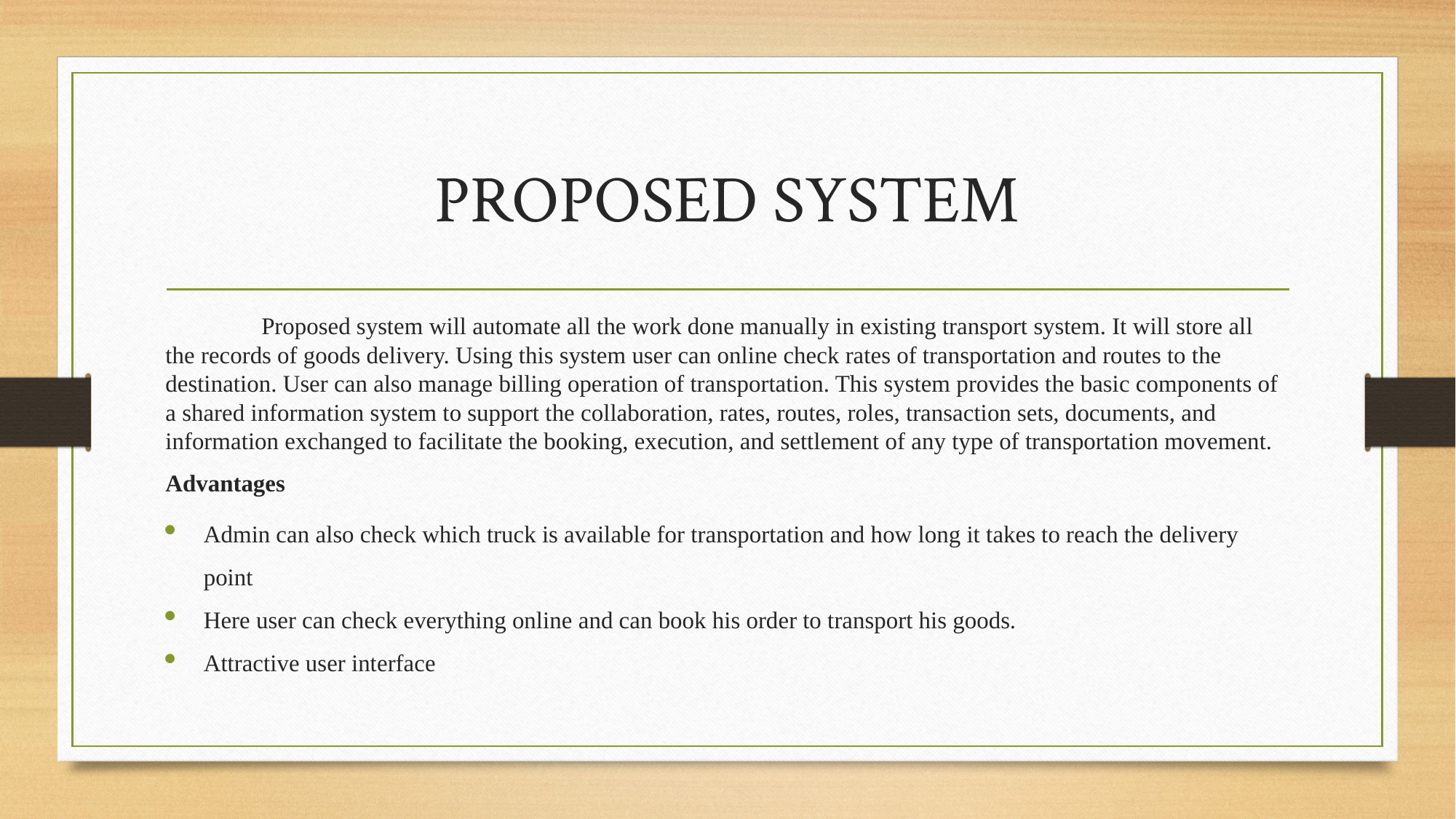

# PROPOSED SYSTEM
	Proposed system will automate all the work done manually in existing transport system. It will store all the records of goods delivery. Using this system user can online check rates of transportation and routes to the destination. User can also manage billing operation of transportation. This system provides the basic components of a shared information system to support the collaboration, rates, routes, roles, transaction sets, documents, and information exchanged to facilitate the booking, execution, and settlement of any type of transportation movement.
Advantages
Admin can also check which truck is available for transportation and how long it takes to reach the delivery point
Here user can check everything online and can book his order to transport his goods.
Attractive user interface